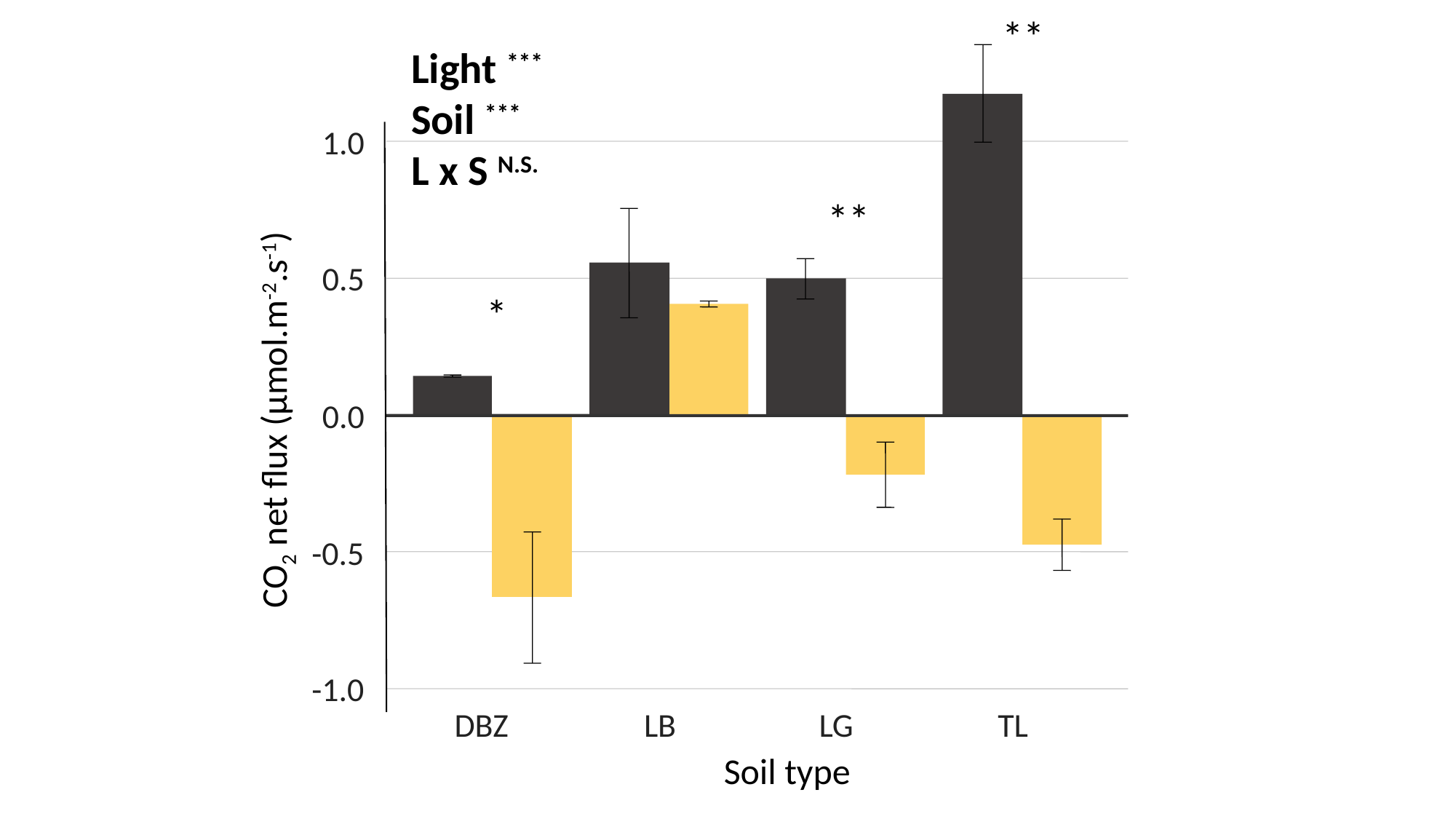

1.0

0.5

0.0

-0.5

-1.0

DBZ
LB
LG
TL
**
Light ***
Soil ***
L x S N.S.

**
*
CO2 net flux (μmol.m-2.s-1)
Soil type